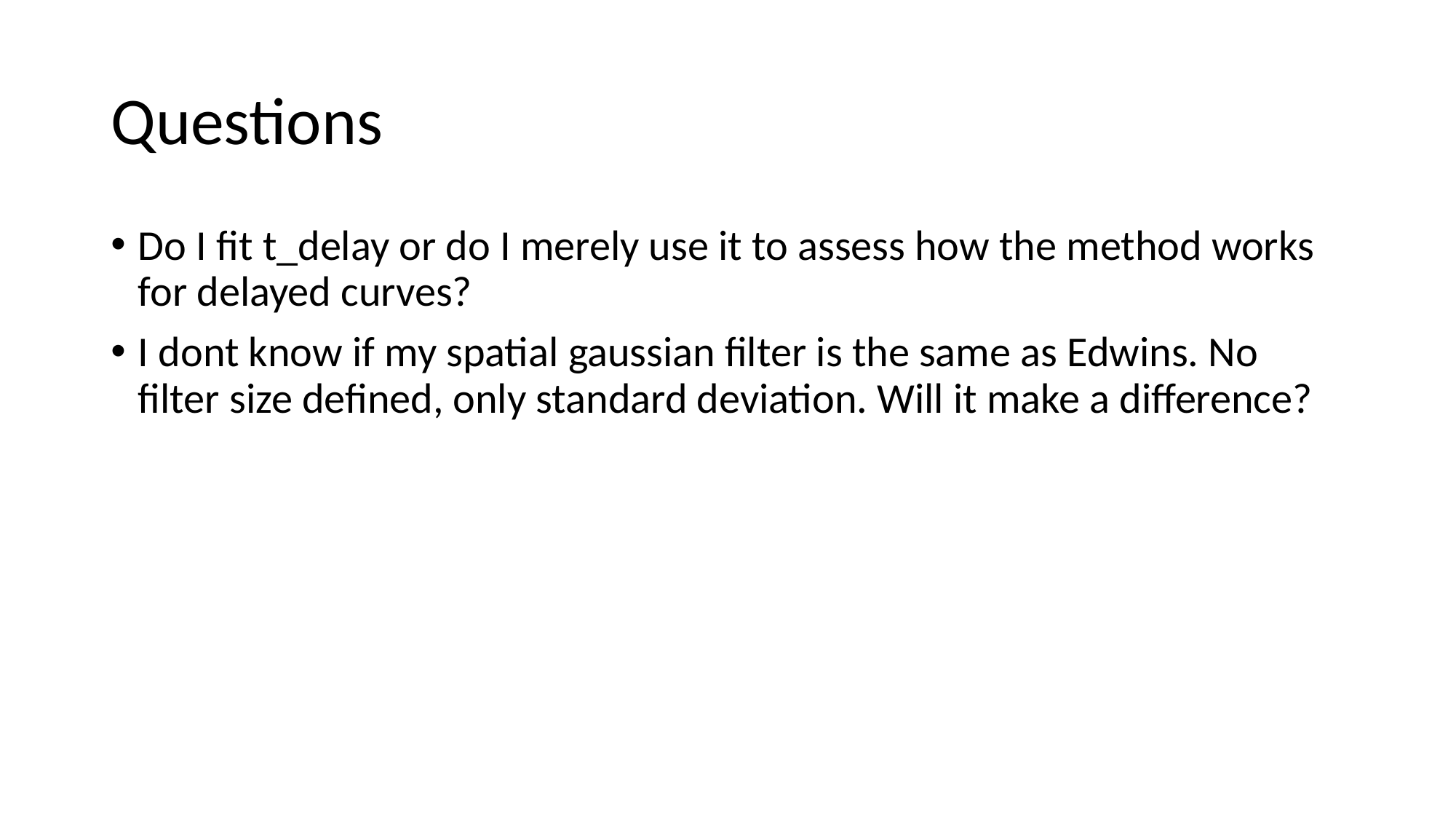

# Questions
Do I fit t_delay or do I merely use it to assess how the method works for delayed curves?
I dont know if my spatial gaussian filter is the same as Edwins. No filter size defined, only standard deviation. Will it make a difference?